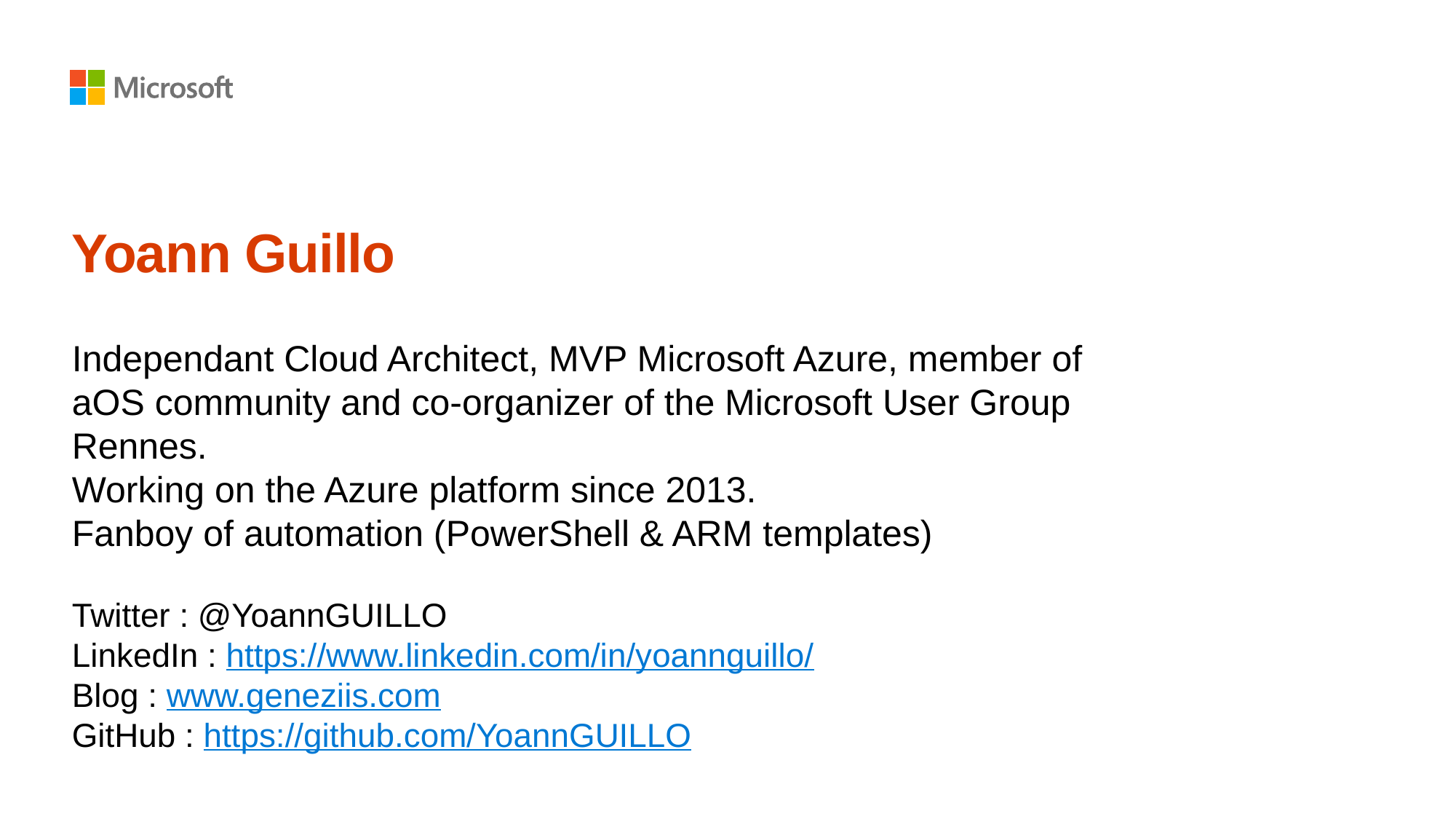

# Yoann Guillo
Independant Cloud Architect, MVP Microsoft Azure, member of aOS community and co-organizer of the Microsoft User Group Rennes.
Working on the Azure platform since 2013.
Fanboy of automation (PowerShell & ARM templates)

Twitter : @YoannGUILLO
LinkedIn : https://www.linkedin.com/in/yoannguillo/
Blog : www.geneziis.com
GitHub : https://github.com/YoannGUILLO